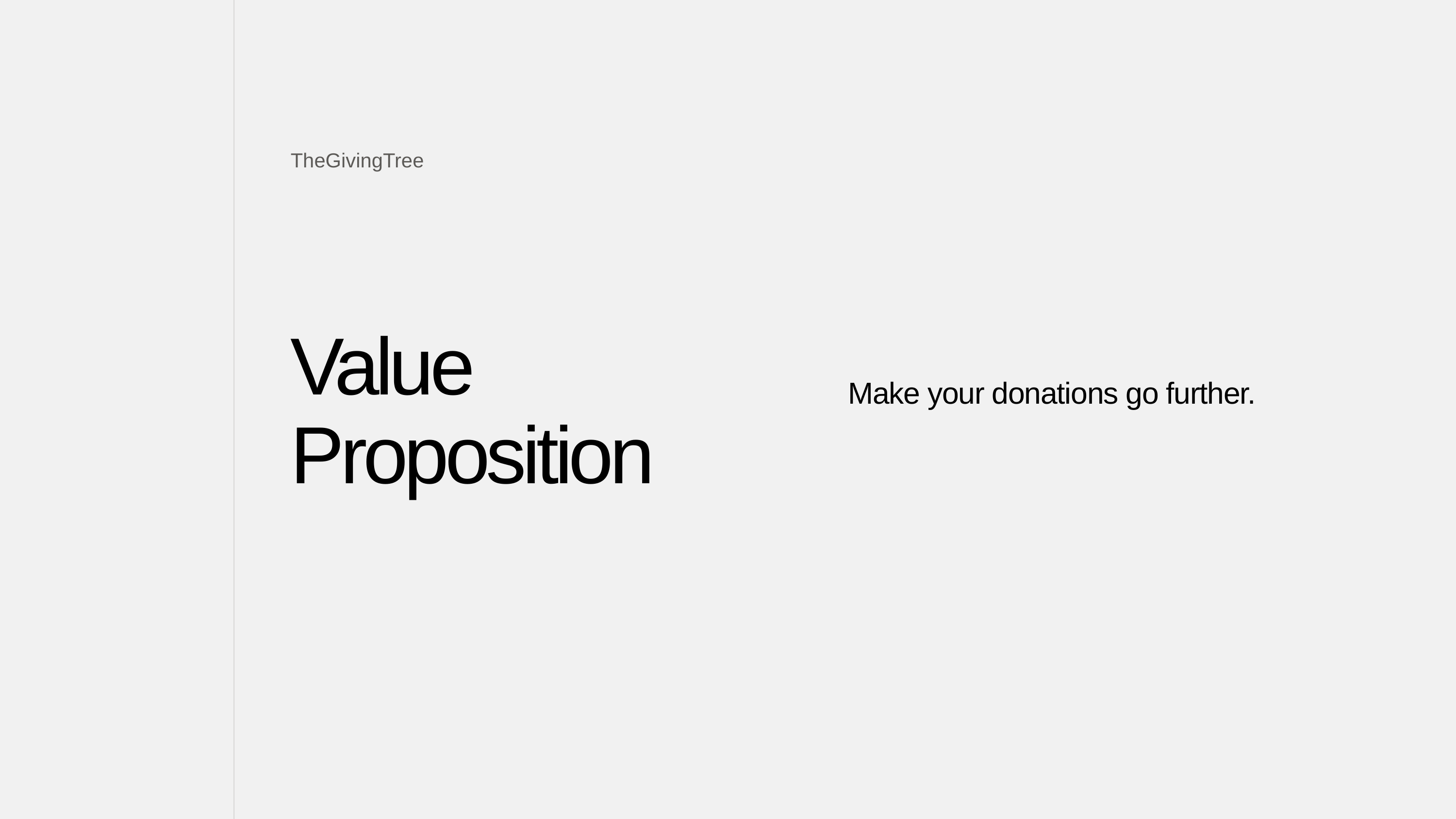

TheGivingTree
Value Proposition
Make your donations go further.